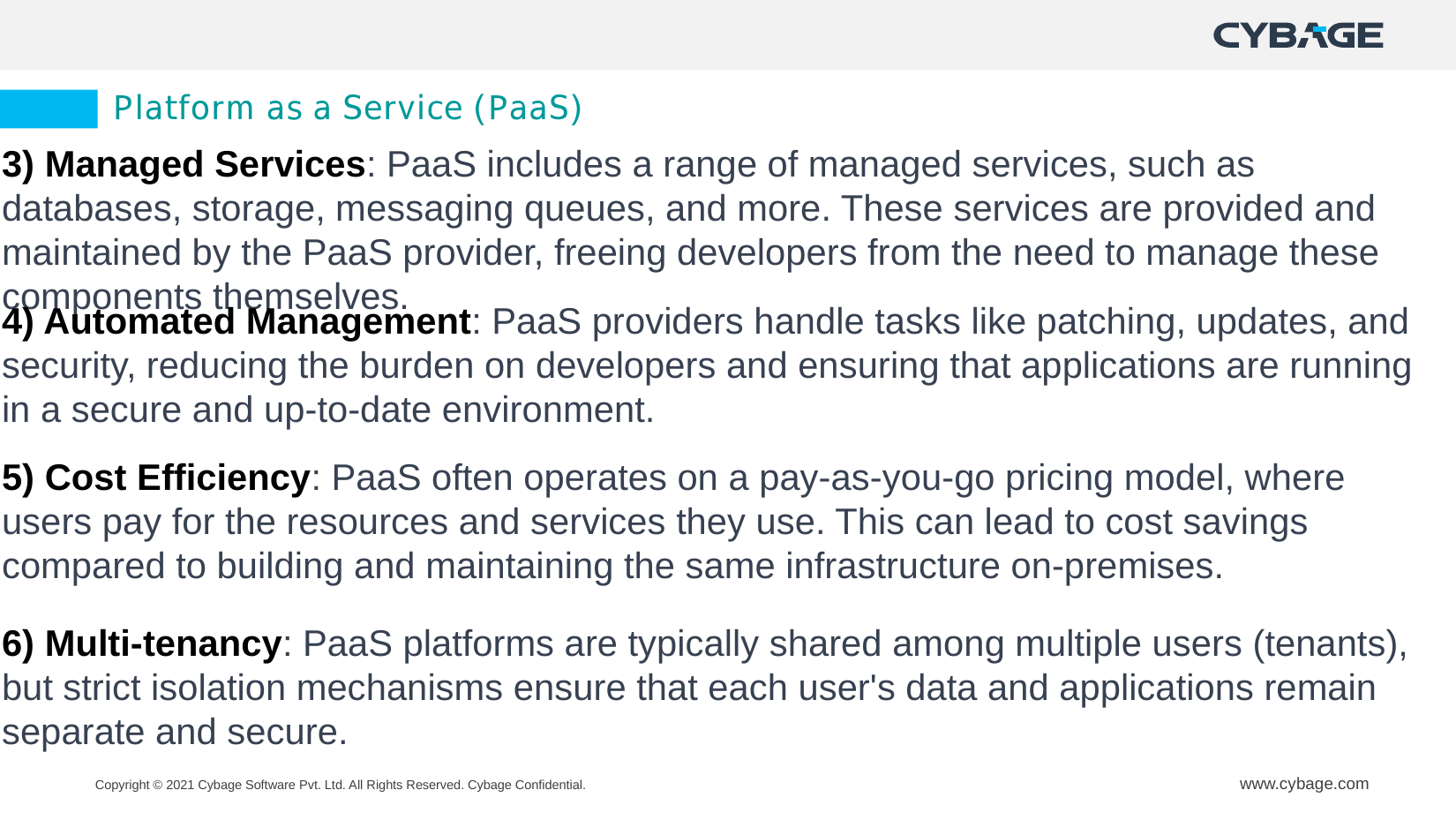

# Platform as a Service (PaaS)
3) Managed Services: PaaS includes a range of managed services, such as databases, storage, messaging queues, and more. These services are provided and maintained by the PaaS provider, freeing developers from the need to manage these components themselves.
4) Automated Management: PaaS providers handle tasks like patching, updates, and security, reducing the burden on developers and ensuring that applications are running in a secure and up-to-date environment.
5) Cost Efficiency: PaaS often operates on a pay-as-you-go pricing model, where users pay for the resources and services they use. This can lead to cost savings compared to building and maintaining the same infrastructure on-premises.
6) Multi-tenancy: PaaS platforms are typically shared among multiple users (tenants), but strict isolation mechanisms ensure that each user's data and applications remain separate and secure.